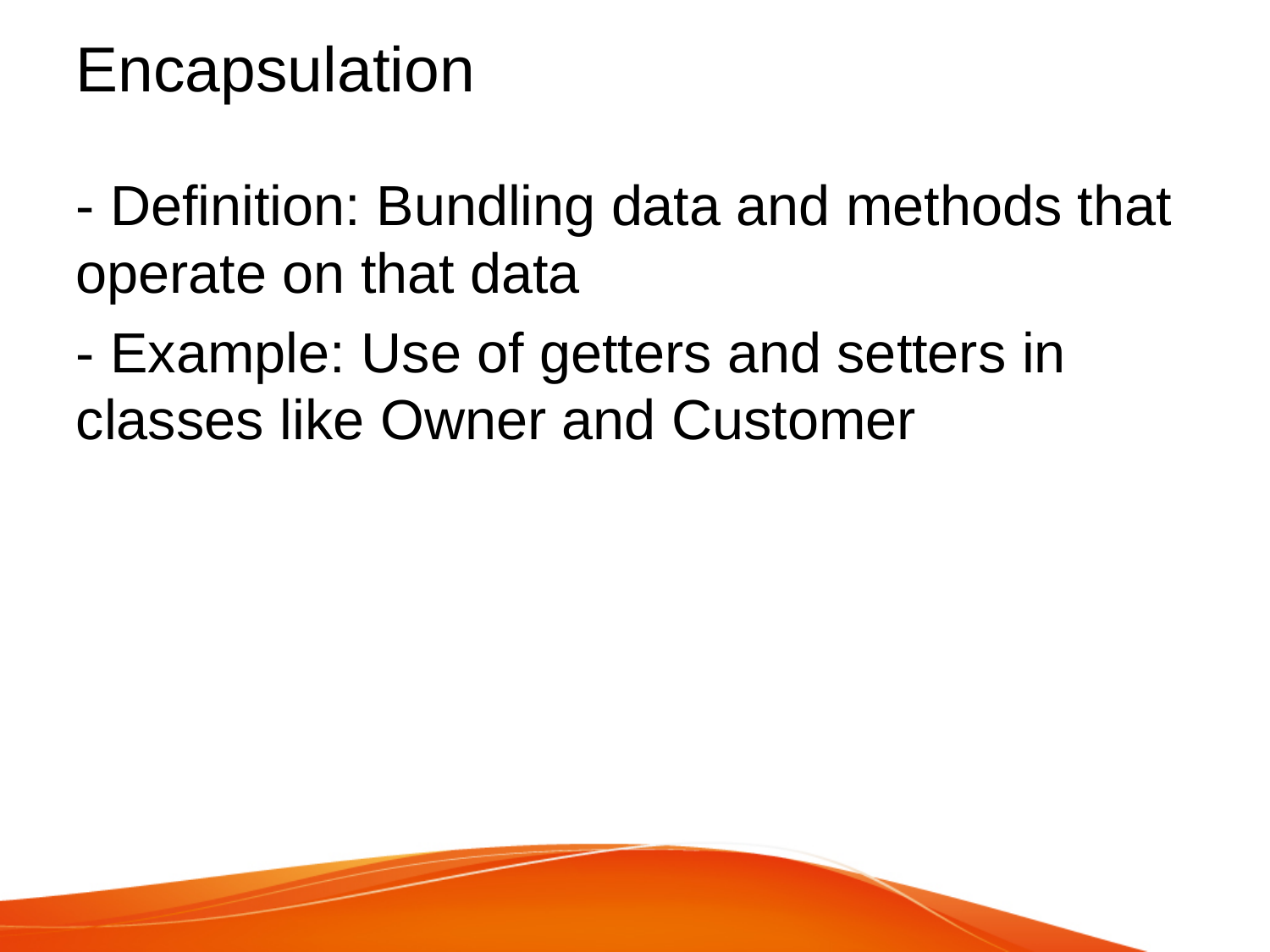

# Encapsulation
- Definition: Bundling data and methods that operate on that data
- Example: Use of getters and setters in classes like Owner and Customer

5